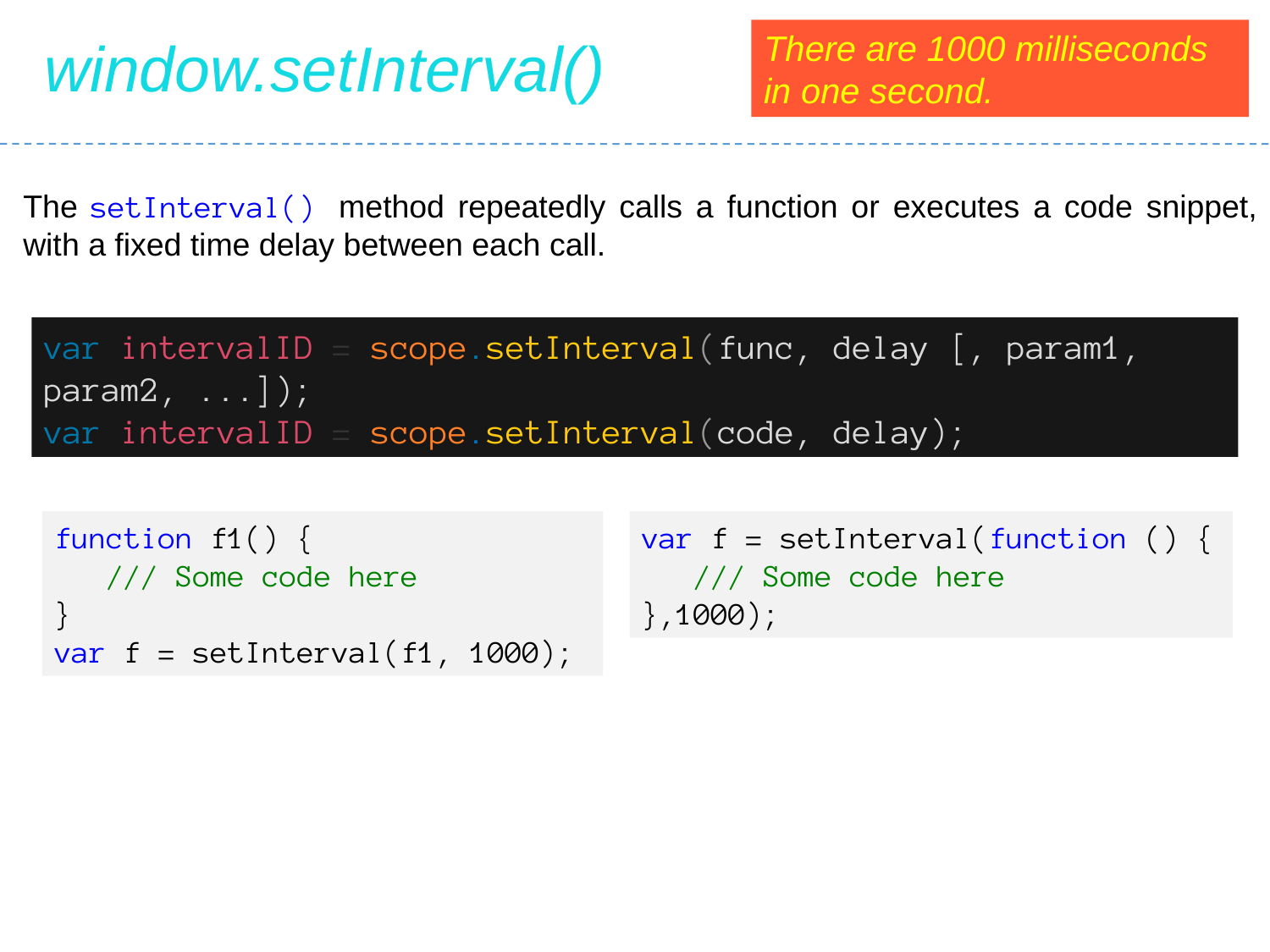

There are 1000 milliseconds in one second.
window.setInterval()
The setInterval() method repeatedly calls a function or executes a code snippet, with a fixed time delay between each call.
var intervalID = scope.setInterval(func, delay [, param1, param2, ...]);
var intervalID = scope.setInterval(code, delay);
function f1() {
   /// Some code here
}
var f = setInterval(f1, 1000);
var f = setInterval(function () {
   /// Some code here
},1000);